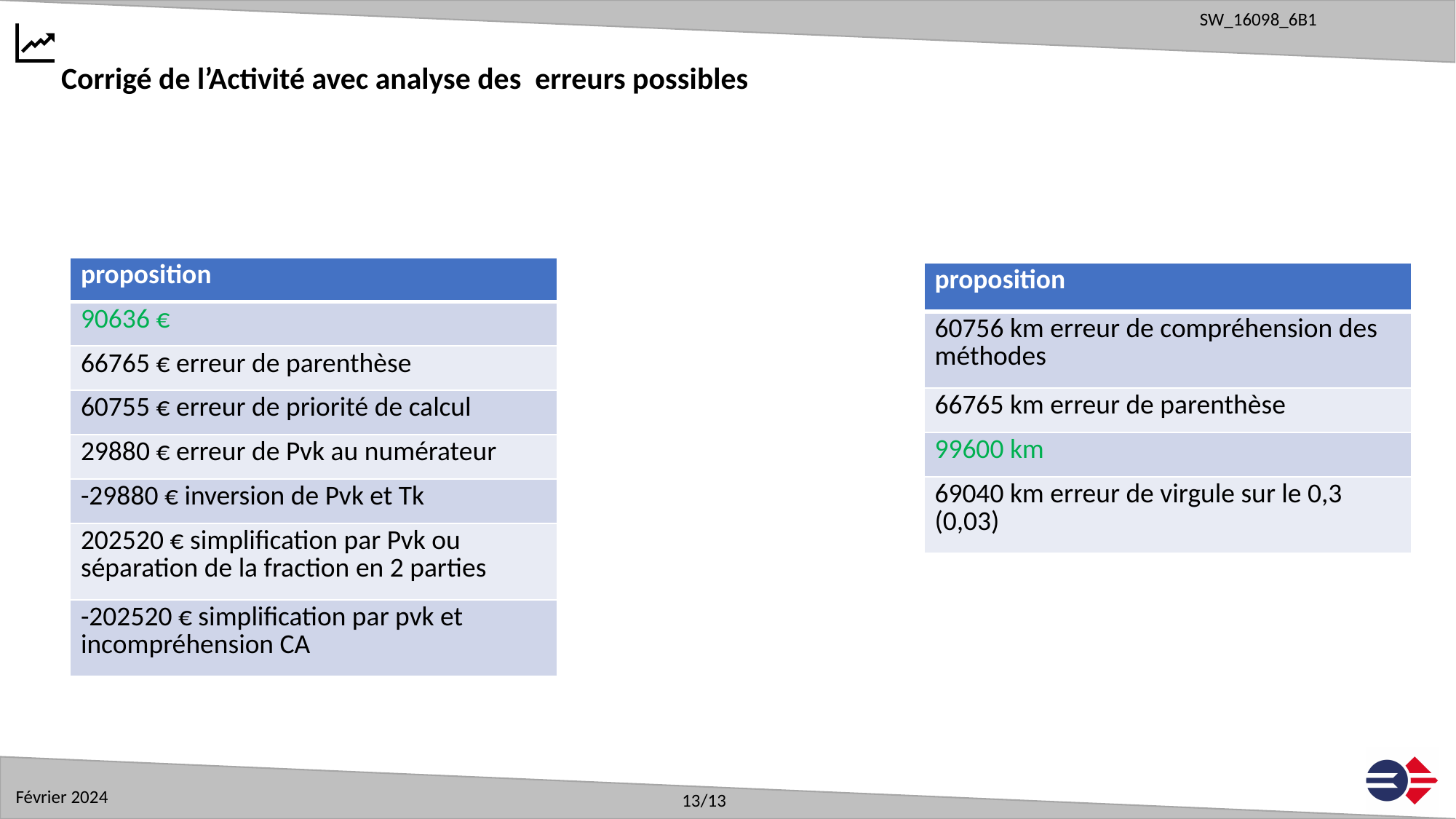

Corrigé de l’Activité avec analyse des  erreurs possibles
| proposition |
| --- |
| 90636 € |
| 66765 € erreur de parenthèse |
| 60755 € erreur de priorité de calcul |
| 29880 € erreur de Pvk au numérateur |
| -29880 € inversion de Pvk et Tk |
| 202520 € simplification par Pvk ou séparation de la fraction en 2 parties |
| -202520 € simplification par pvk et incompréhension CA |
| proposition |
| --- |
| 60756 km erreur de compréhension des méthodes |
| 66765 km erreur de parenthèse |
| 99600 km |
| 69040 km erreur de virgule sur le 0,3 (0,03) |
Corrigé